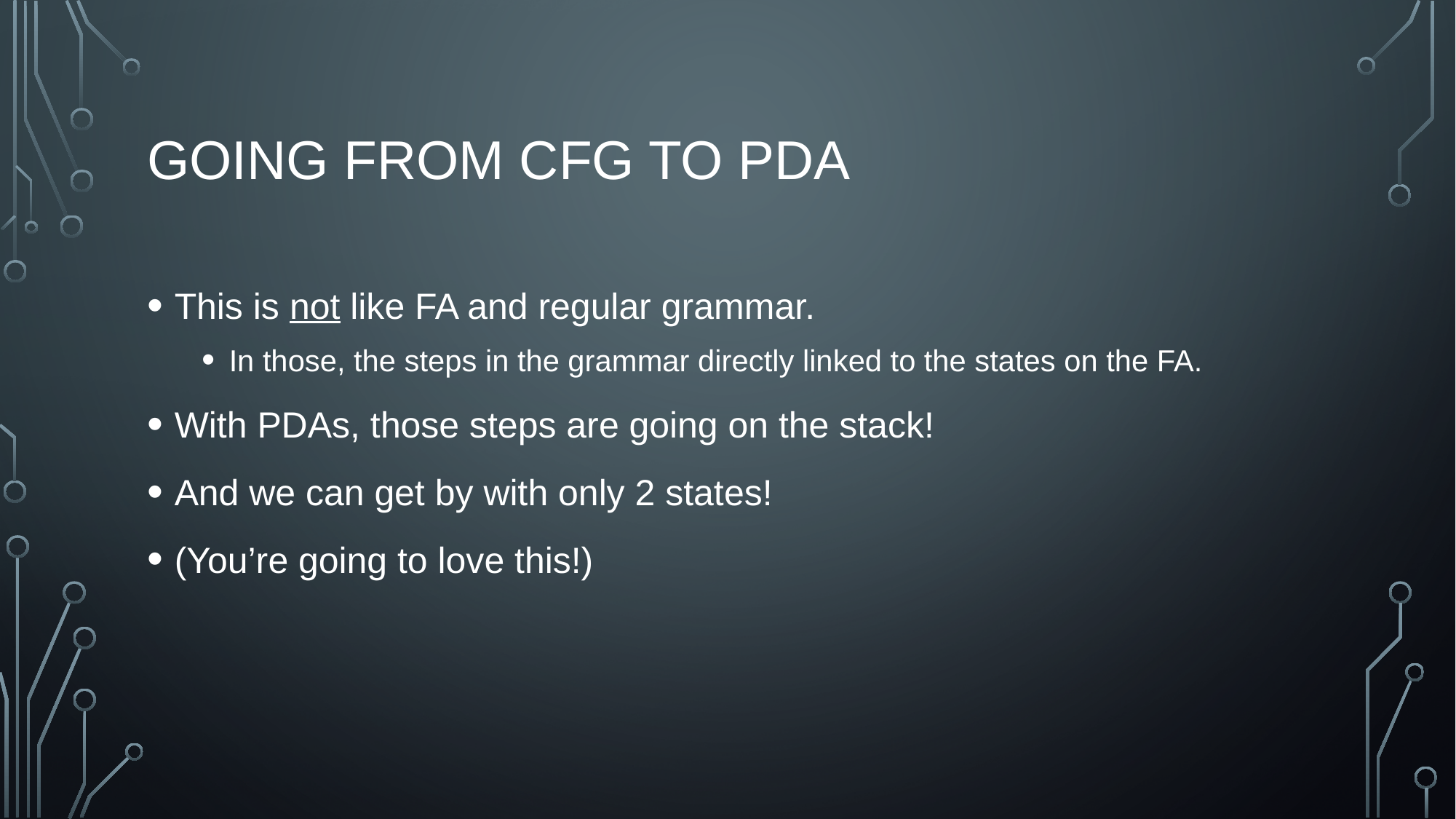

# Going from CFG to PDA
This is not like FA and regular grammar.
In those, the steps in the grammar directly linked to the states on the FA.
With PDAs, those steps are going on the stack!
And we can get by with only 2 states!
(You’re going to love this!)